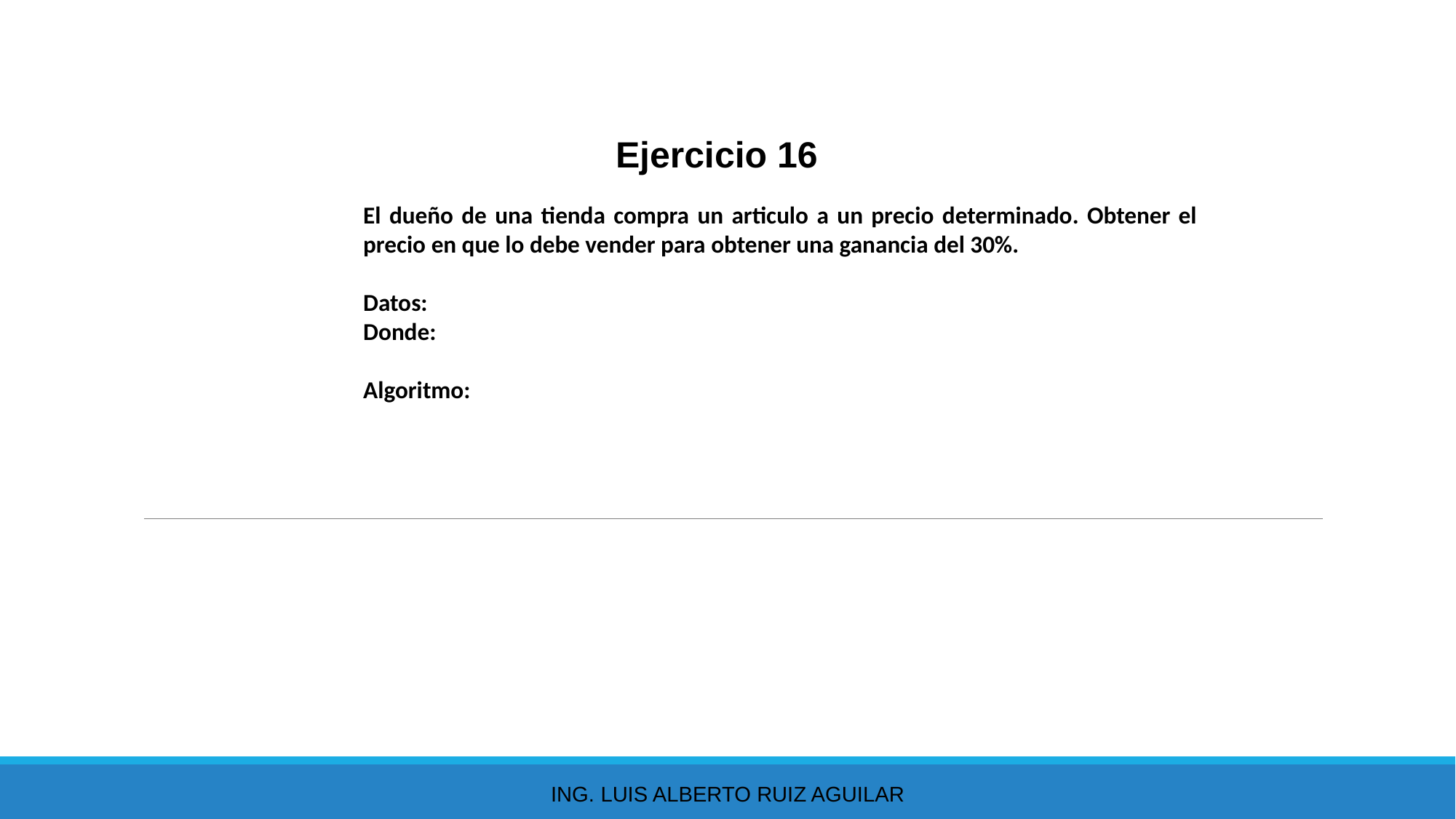

Ejercicio 16
El dueño de una tienda compra un articulo a un precio determinado. Obtener el precio en que lo debe vender para obtener una ganancia del 30%.

Datos:
Donde:

Algoritmo:
Ing. Luis Alberto Ruiz Aguilar